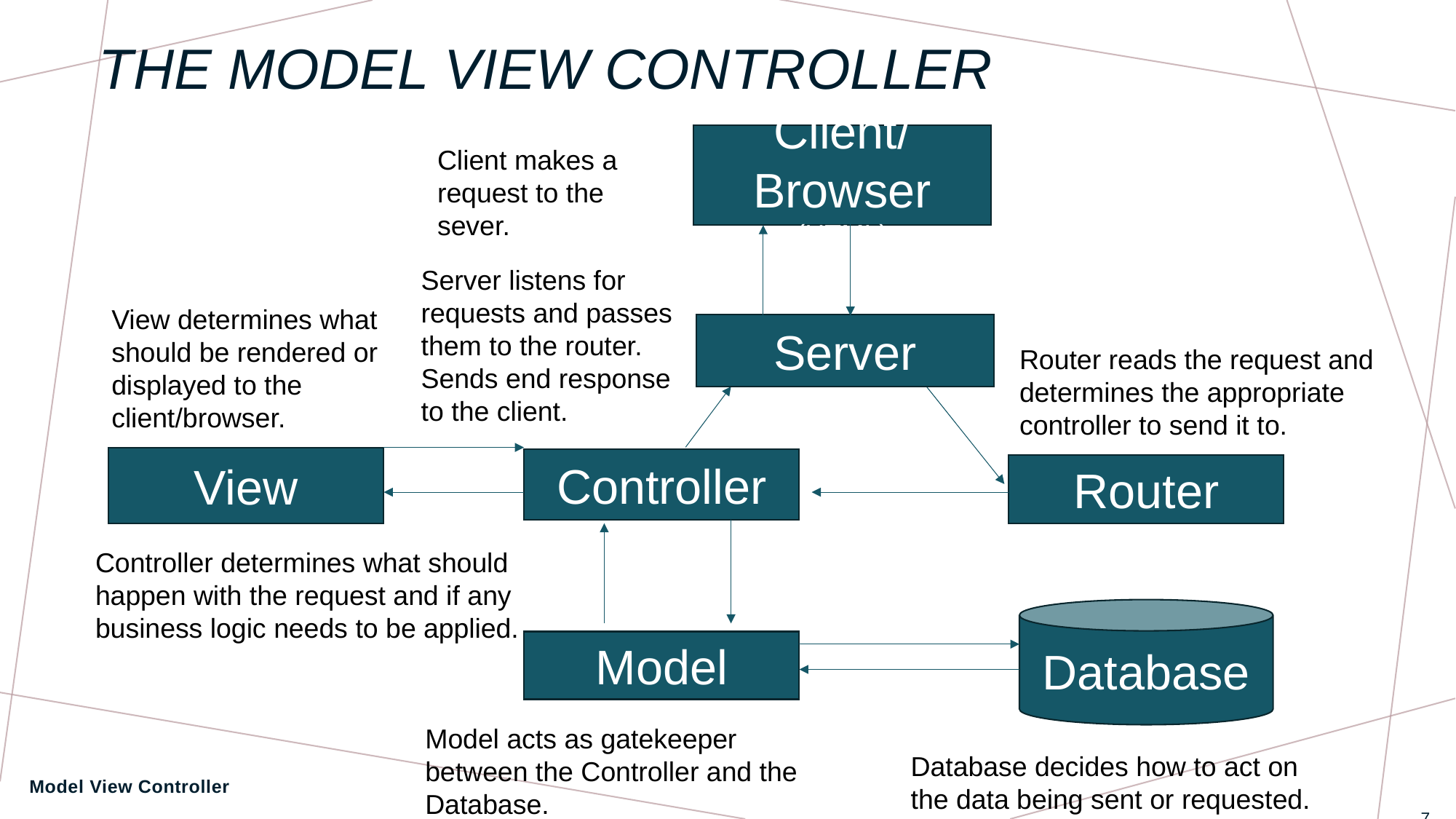

# The Model view controller
Client/Browser
(HTML)
Client makes a request to the sever.
Server listens for requests and passes them to the router. Sends end response to the client.
View determines what should be rendered or displayed to the client/browser.
Server
Router reads the request and determines the appropriate controller to send it to.
View
Controller
Router
Controller determines what should happen with the request and if any business logic needs to be applied.
Database
Model
Model acts as gatekeeper between the Controller and the Database.
Database decides how to act on the data being sent or requested.
Model View Controller
7